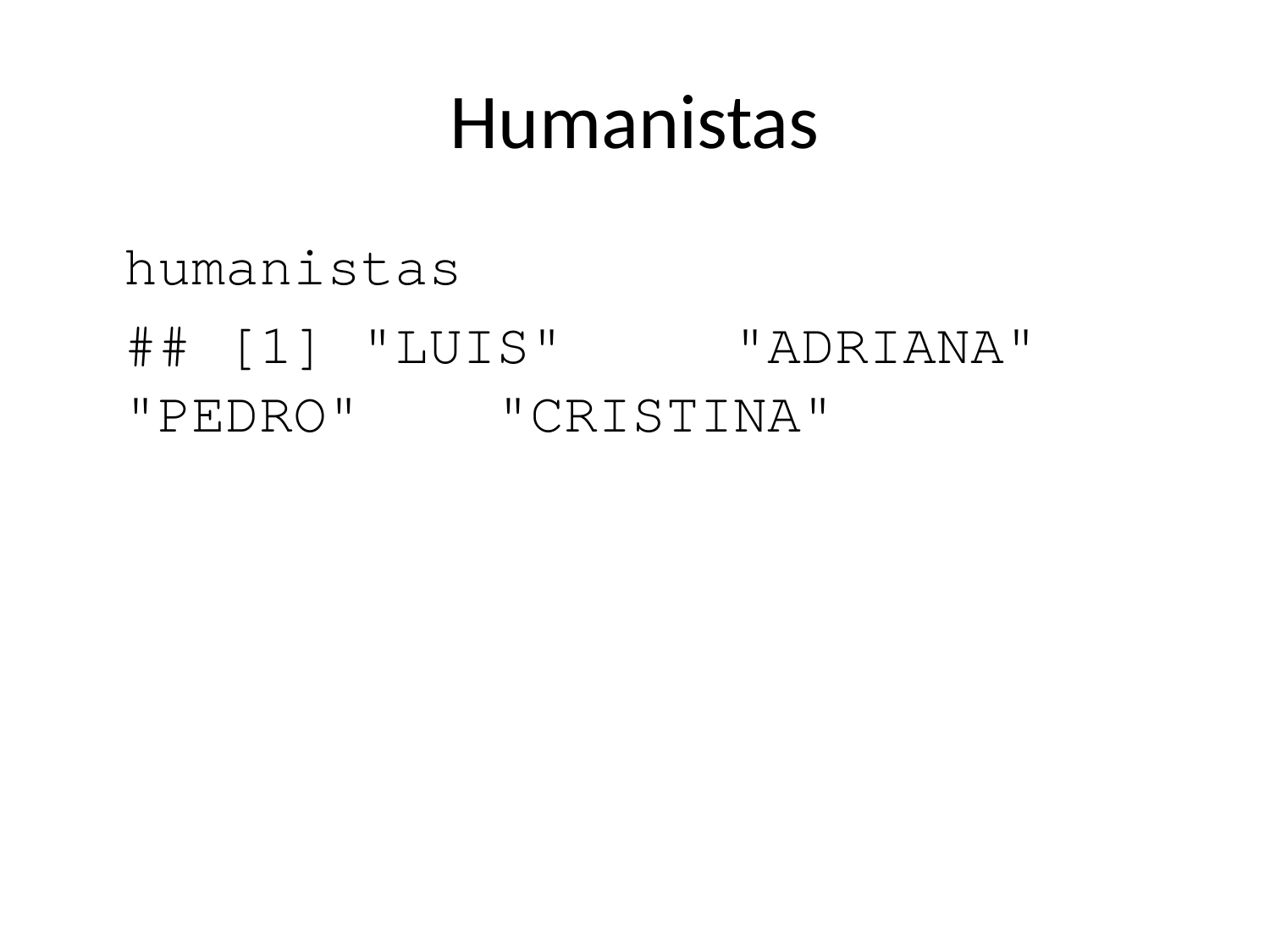

# Humanistas
humanistas
## [1] "LUIS"     "ADRIANA"  "PEDRO"    "CRISTINA"